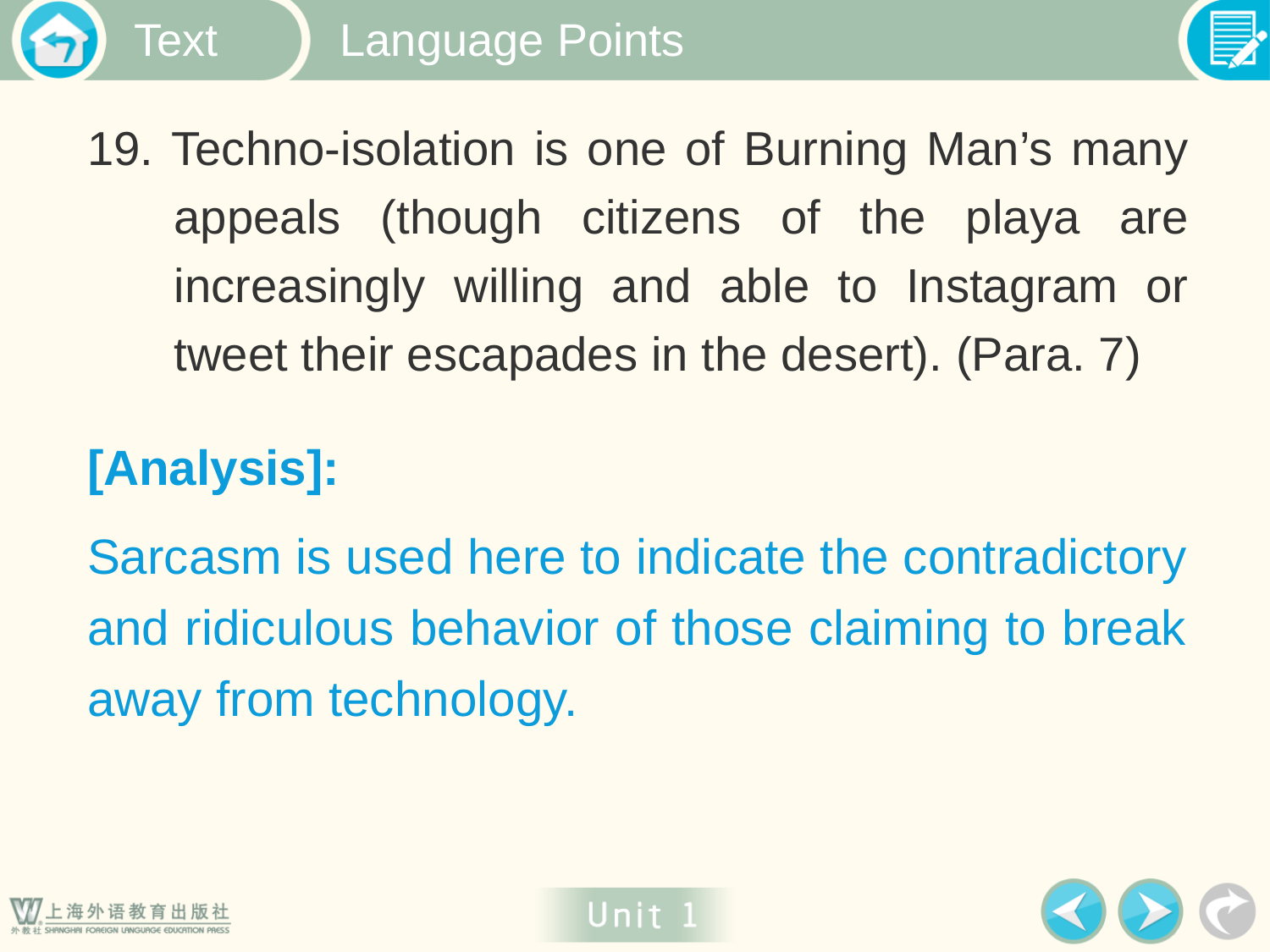

Language Points

19. Techno-isolation is one of Burning Man’s many appeals (though citizens of the playa are increasingly willing and able to Instagram or tweet their escapades in the desert). (Para. 7)
[Analysis]:
Sarcasm is used here to indicate the contradictory and ridiculous behavior of those claiming to break away from technology.